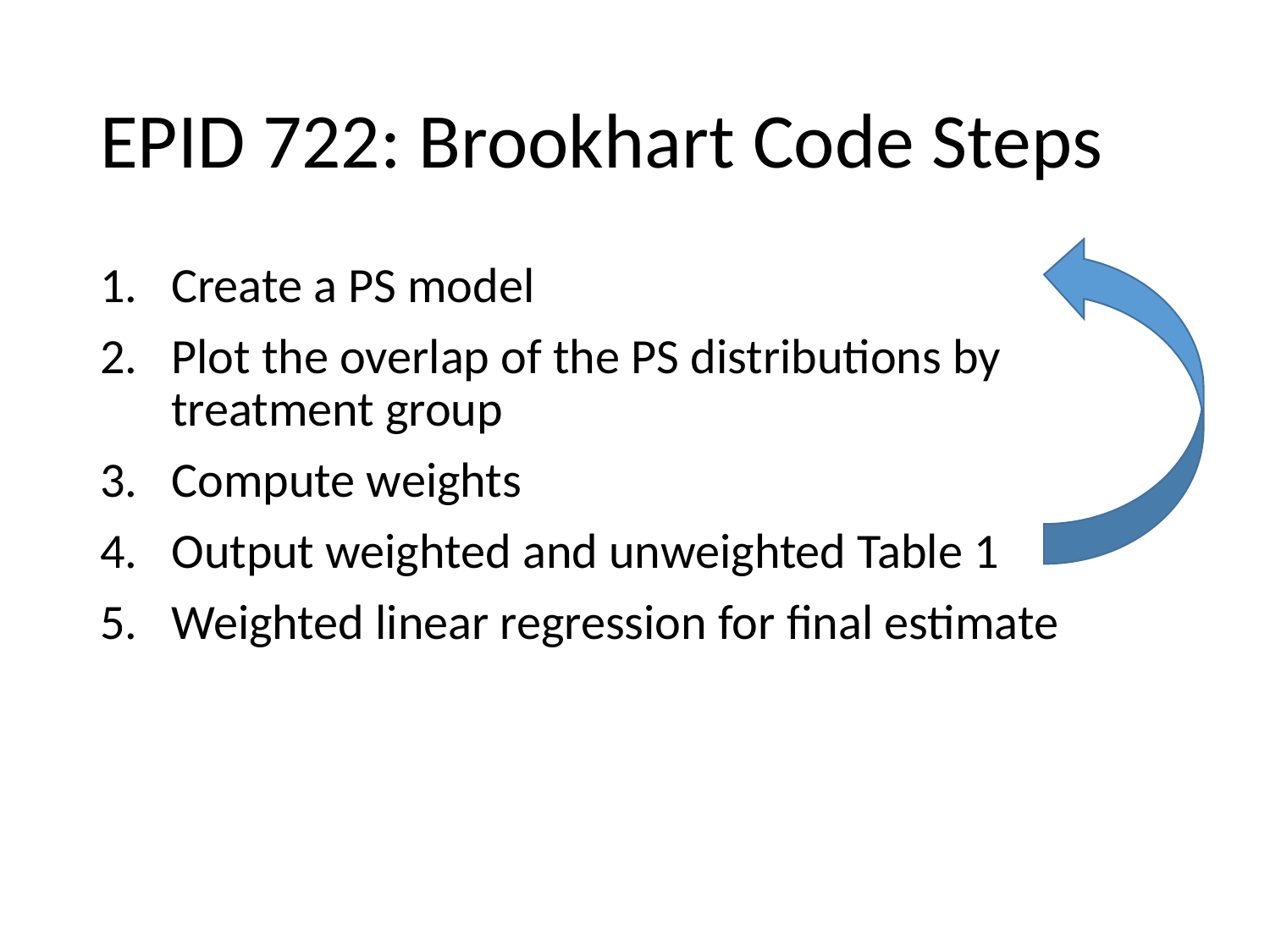

# EPID 722: Brookhart Code Steps

Create a PS model
Plot the overlap of the PS distributions by treatment group
Compute weights
Output weighted and unweighted Table 1
Weighted linear regression for final estimate